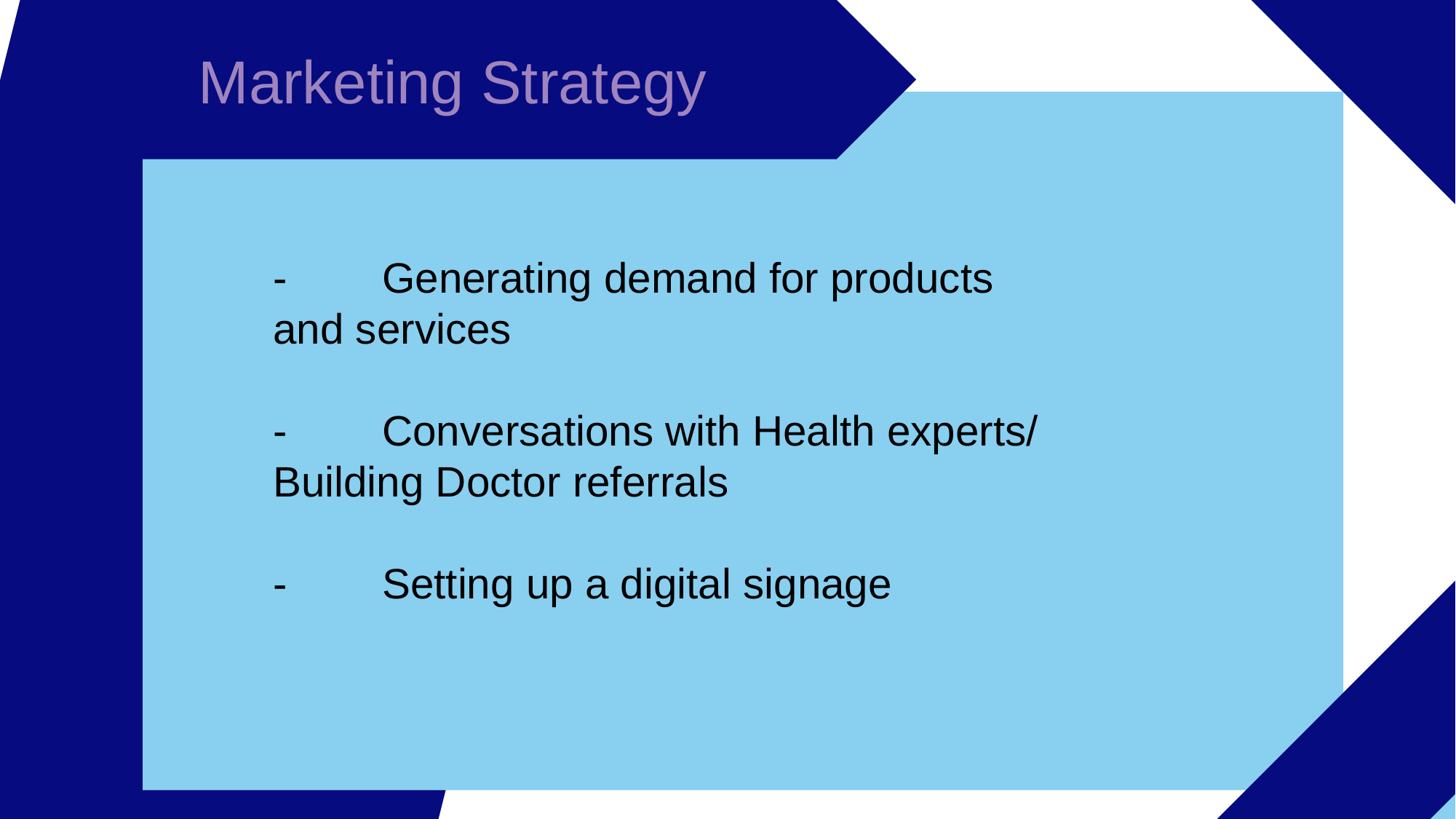

Marketing Strategy

Finding Target Customers
# MARKETING

-	Generating demand for products and services

-	Conversations with Health experts/ Building Doctor referrals

-	Setting up a digital signage
MARKETING